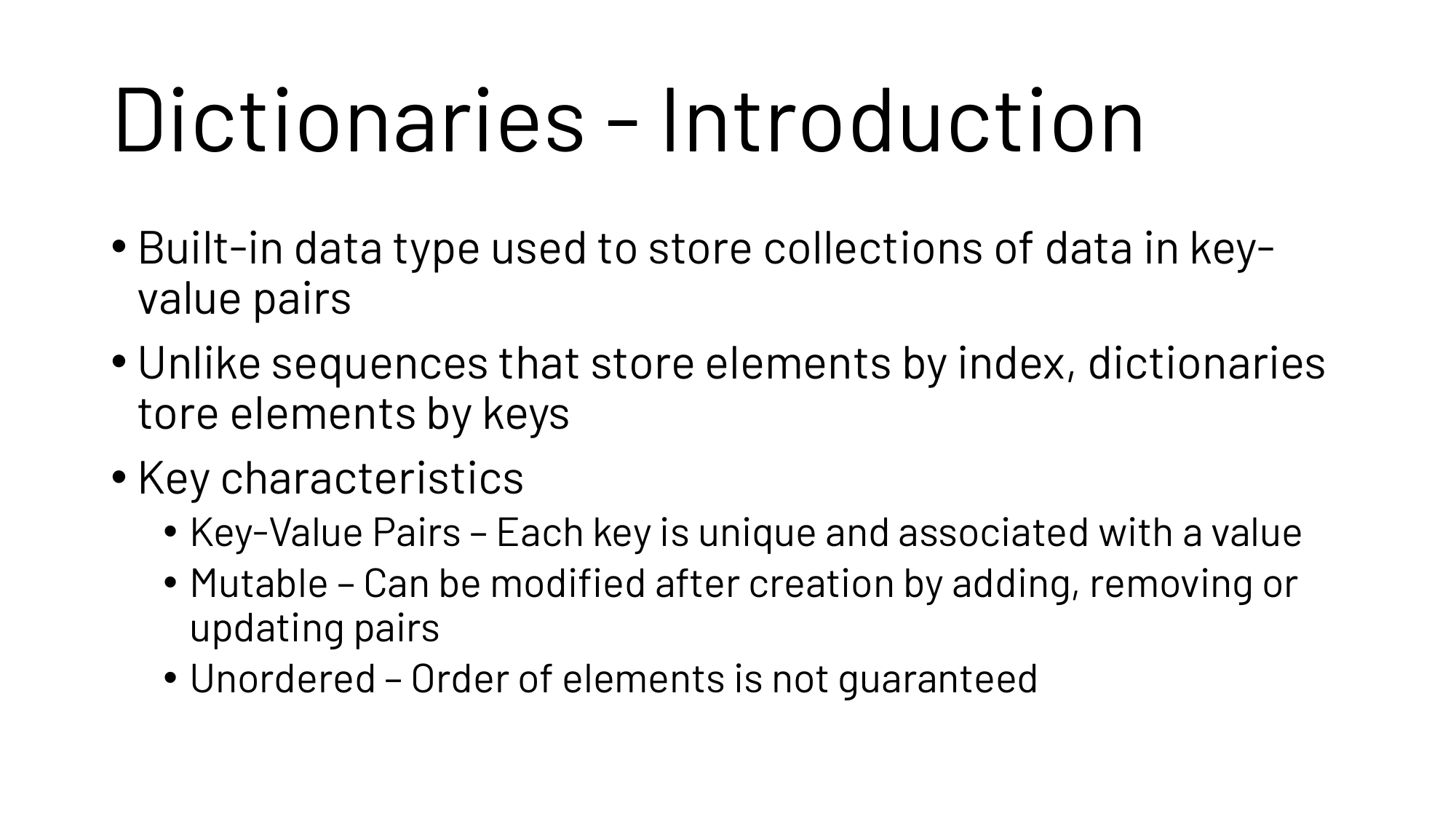

# Dictionaries - Introduction
Built-in data type used to store collections of data in key-value pairs
Unlike sequences that store elements by index, dictionaries tore elements by keys
Key characteristics
Key-Value Pairs – Each key is unique and associated with a value
Mutable – Can be modified after creation by adding, removing or updating pairs
Unordered – Order of elements is not guaranteed